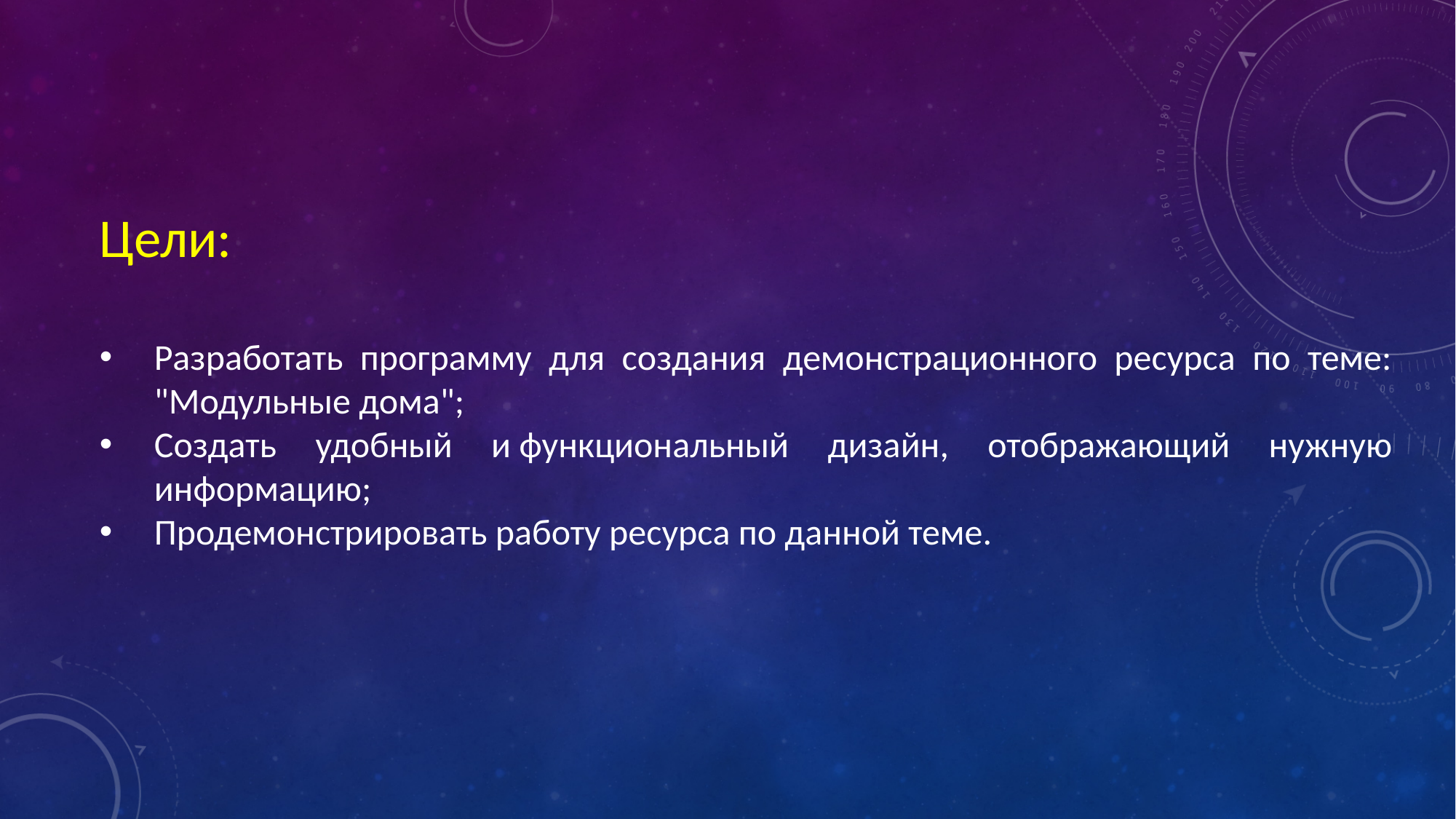

Цели:

Разработать программу для создания демонстрационного ресурса по теме: "Модульные дома";
Создать удобный и функциональный дизайн, отображающий нужную информацию;
Продемонстрировать работу ресурса по данной теме.